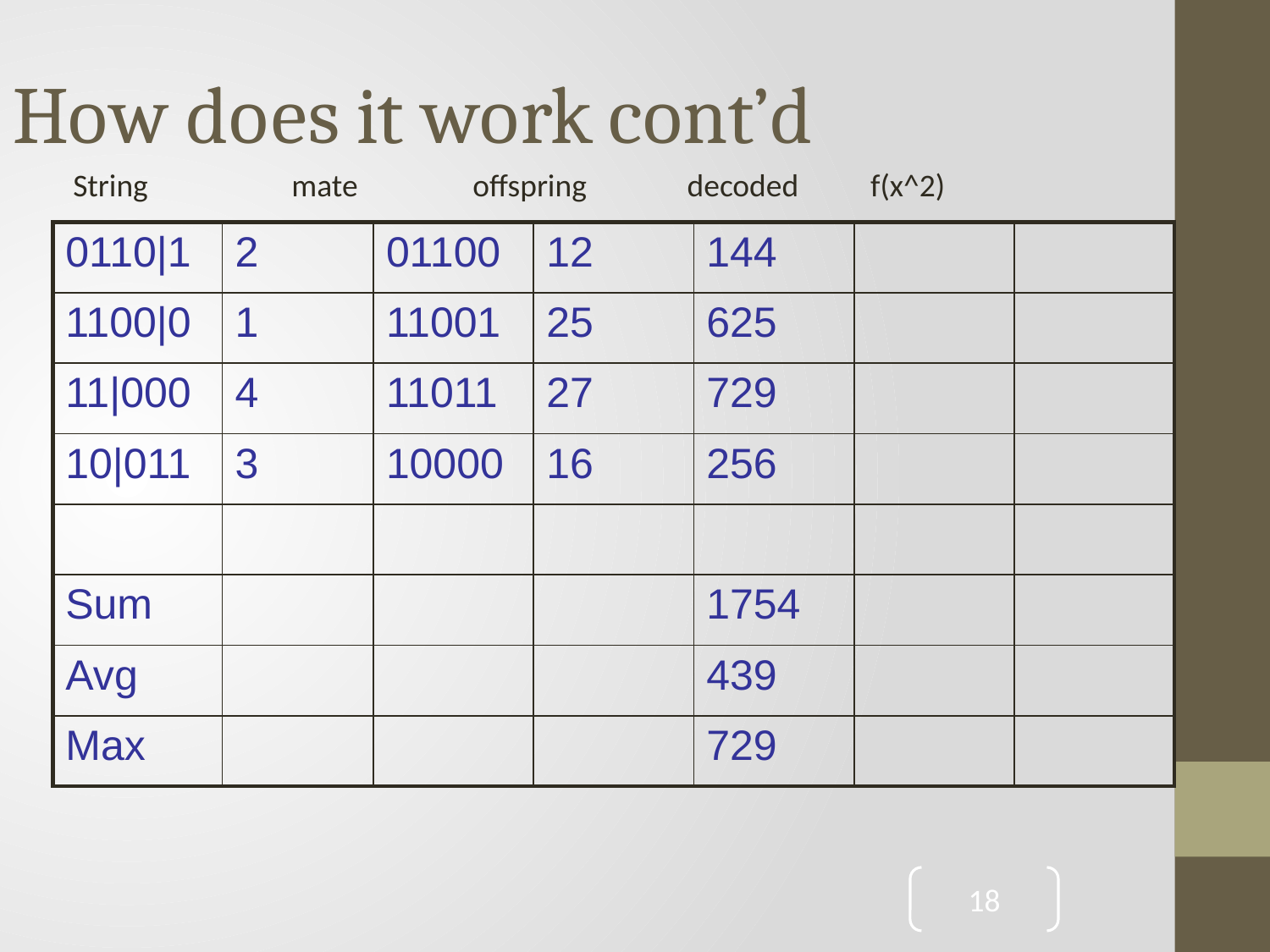

# How does it work cont’d
    String                    mate                offspring              decoded          f(x^2)
| 0110|1 | 2 | 01100 | 12 | 144 |  |  |
| --- | --- | --- | --- | --- | --- | --- |
| 1100|0 | 1 | 11001 | 25 | 625 |  |  |
| 11|000 | 4 | 11011 | 27 | 729 |  |  |
| 10|011 | 3 | 10000 | 16 | 256 |  |  |
|  |  |  |  |  |  |  |
| Sum |  |  |  | 1754 |  |  |
| Avg |  |  |  | 439 |  |  |
| Max |  |  |  | 729 |  |  |
18